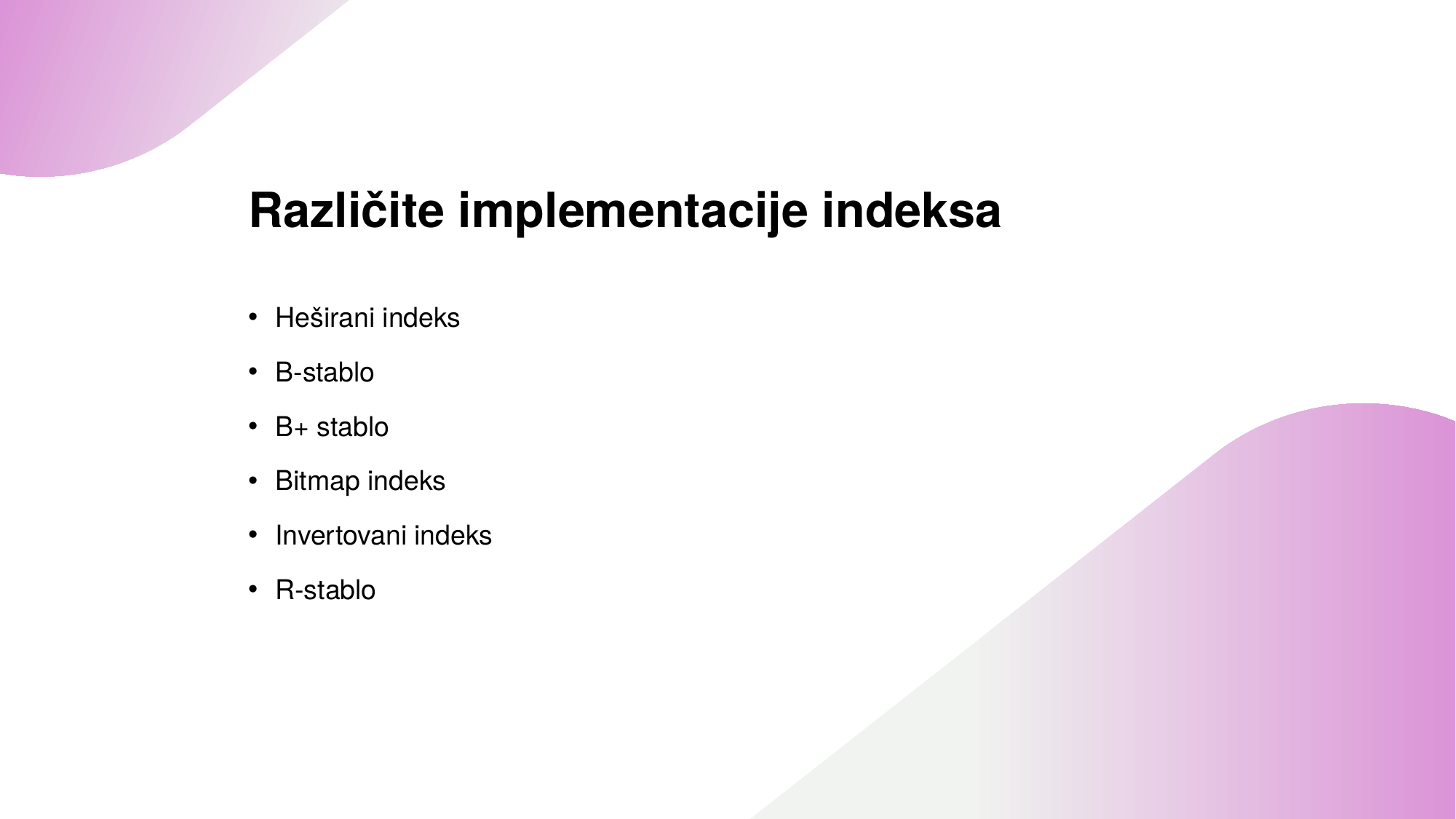

# Različite implementacije indeksa
Heširani indeks
B-stablo
B+ stablo
Bitmap indeks
Invertovani indeks
R-stablo